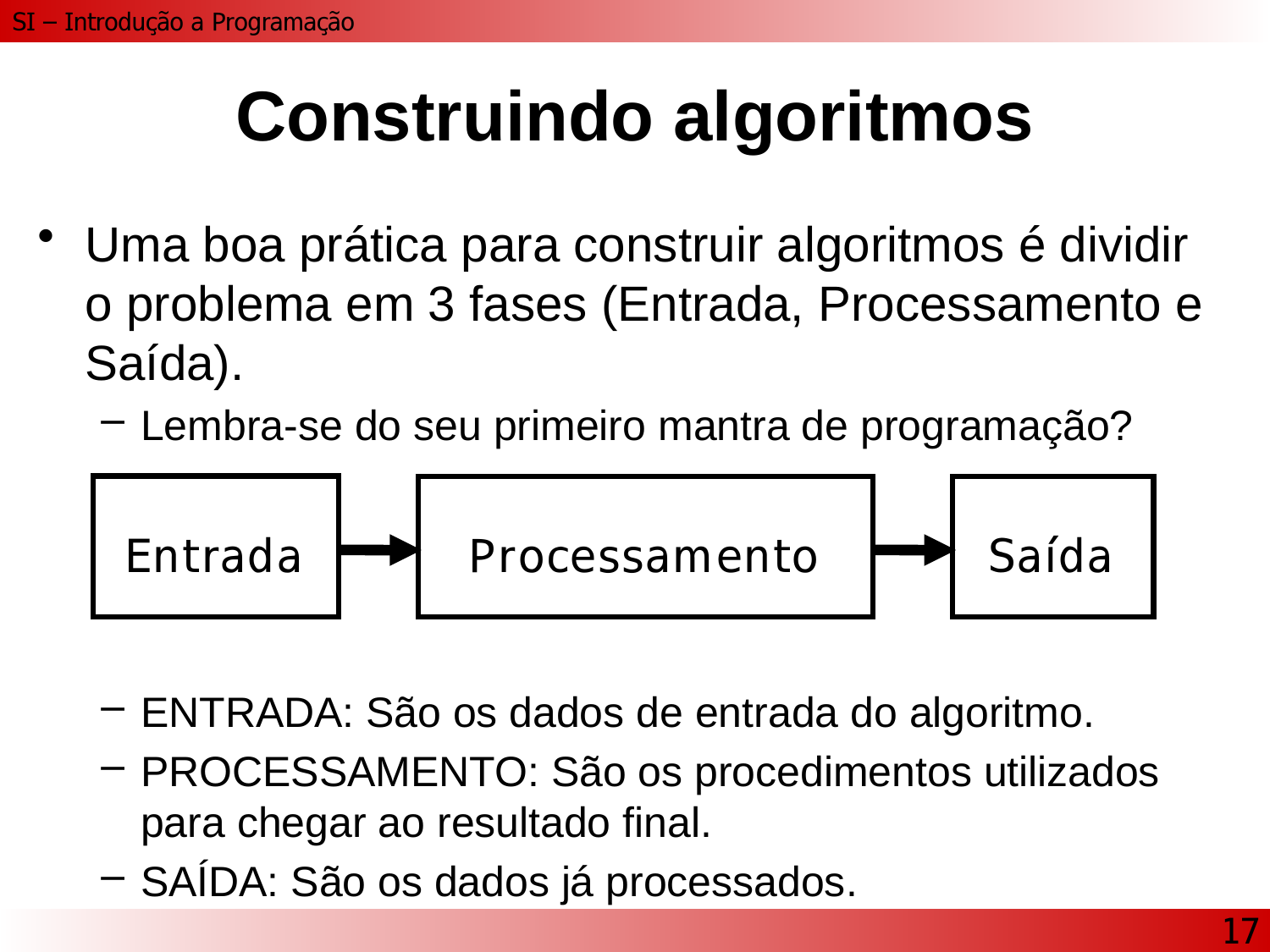

# Construindo algoritmos
Uma boa prática para construir algoritmos é dividir o problema em 3 fases (Entrada, Processamento e Saída).
Lembra-se do seu primeiro mantra de programação?

ENTRADA: São os dados de entrada do algoritmo.
PROCESSAMENTO: São os procedimentos utilizados para chegar ao resultado final.
SAÍDA: São os dados já processados.

Entrada

Processamento

Saída

17